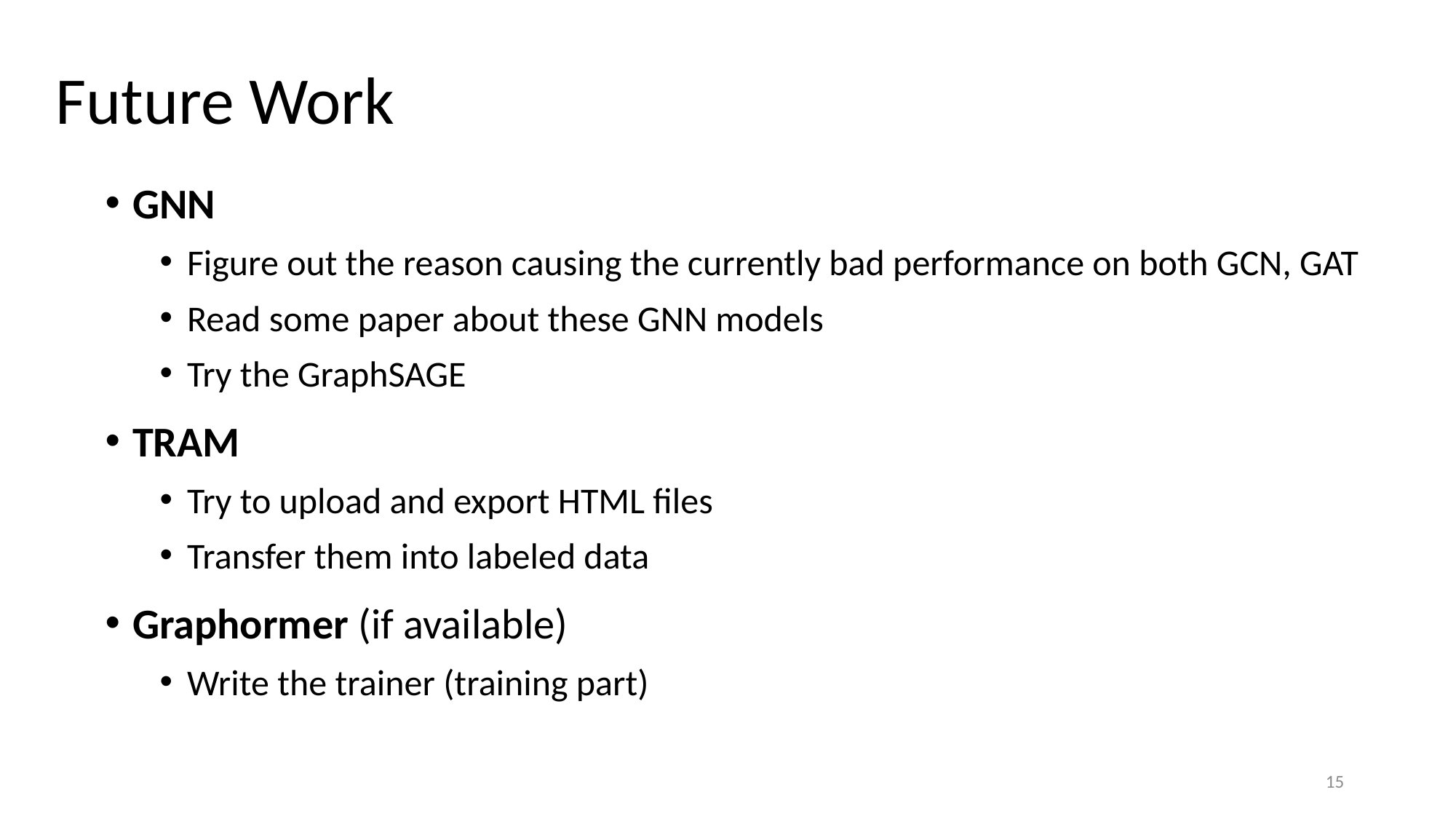

# Future Work
GNN
Figure out the reason causing the currently bad performance on both GCN, GAT
Read some paper about these GNN models
Try the GraphSAGE
TRAM
Try to upload and export HTML files
Transfer them into labeled data
Graphormer (if available)
Write the trainer (training part)

15